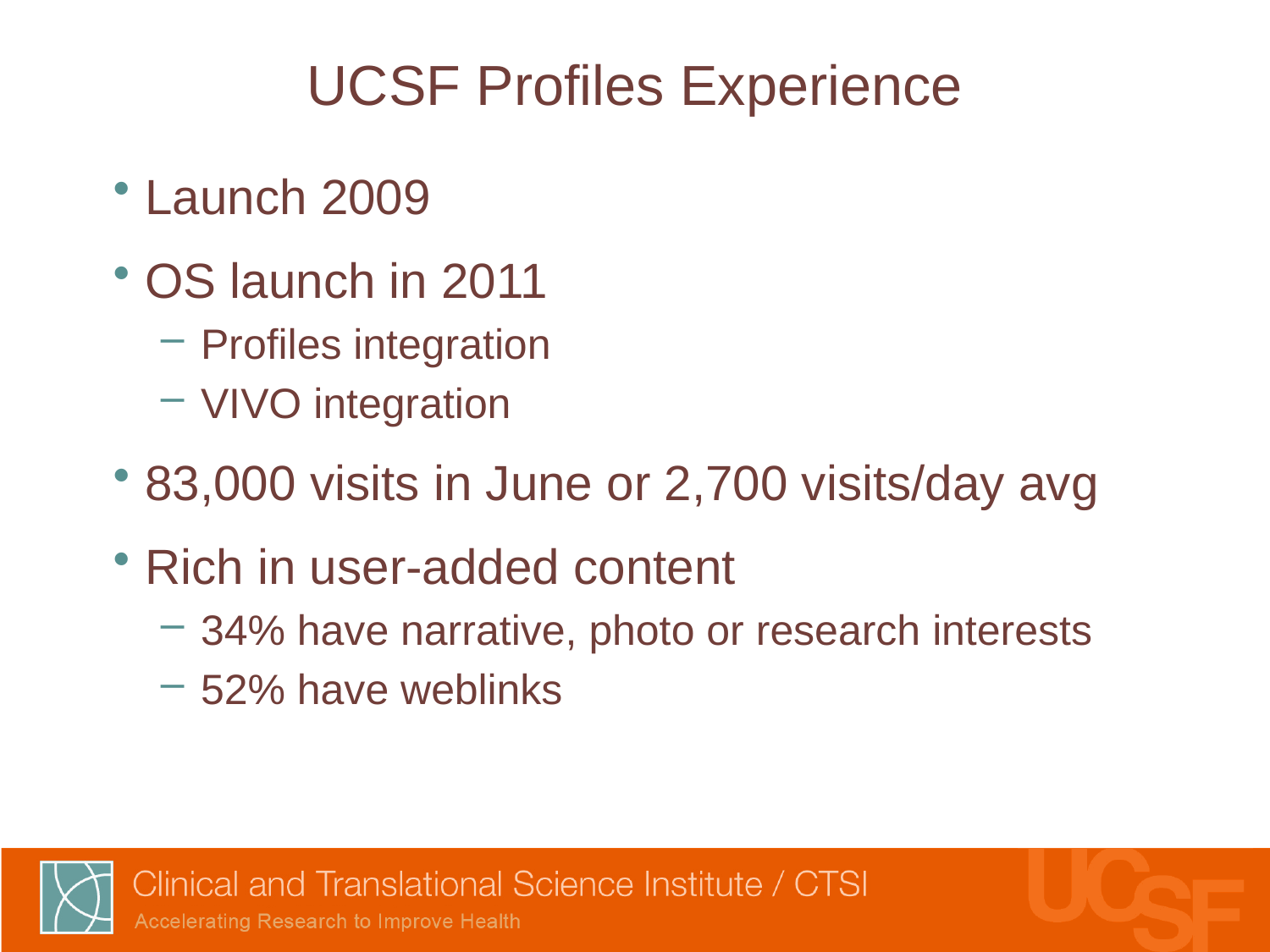

# UCSF Profiles Experience
Launch 2009
OS launch in 2011
Profiles integration
VIVO integration
83,000 visits in June or 2,700 visits/day avg
Rich in user-added content
34% have narrative, photo or research interests
52% have weblinks